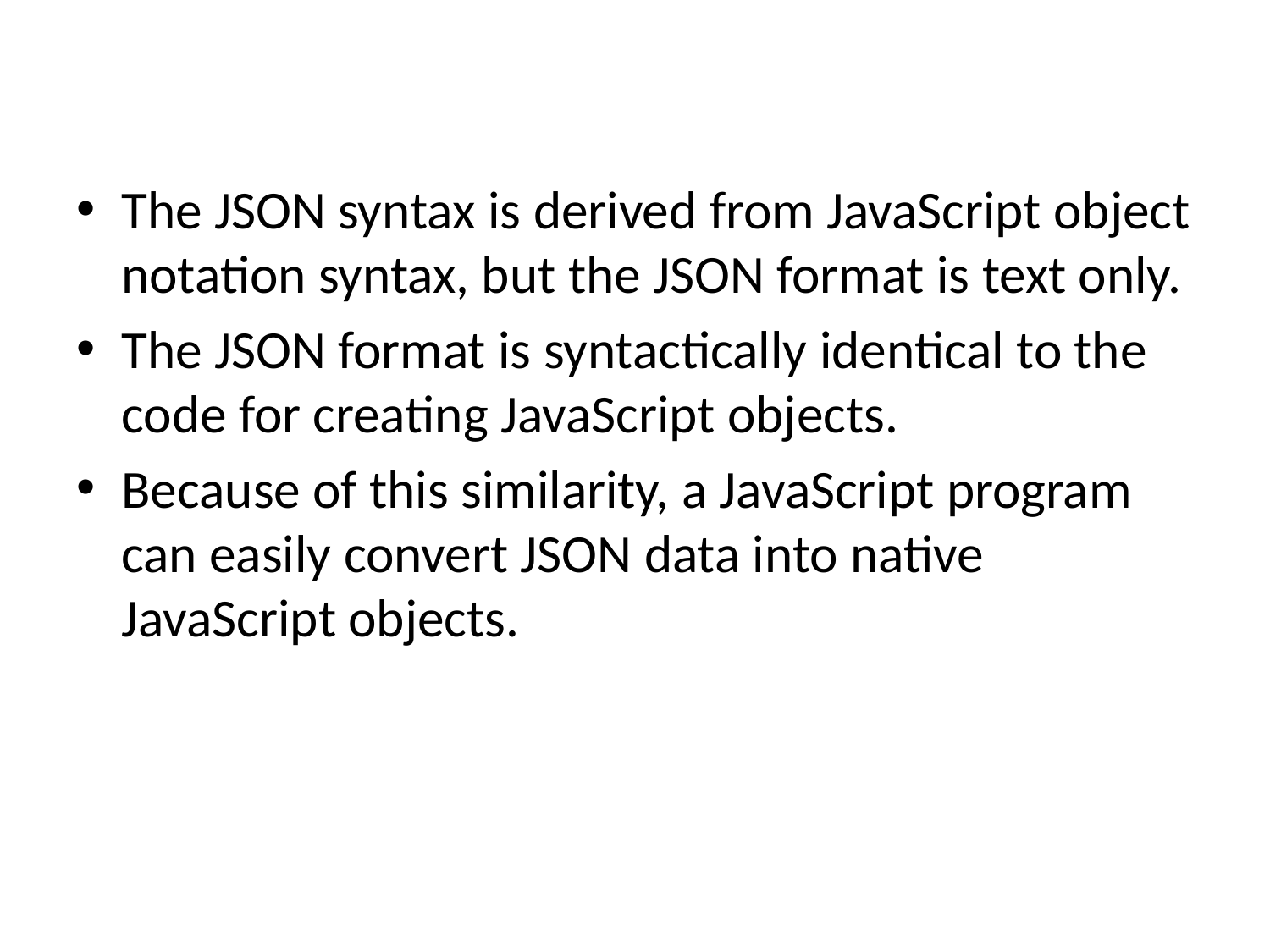

#
The JSON syntax is derived from JavaScript object notation syntax, but the JSON format is text only.
The JSON format is syntactically identical to the code for creating JavaScript objects.
Because of this similarity, a JavaScript program can easily convert JSON data into native JavaScript objects.